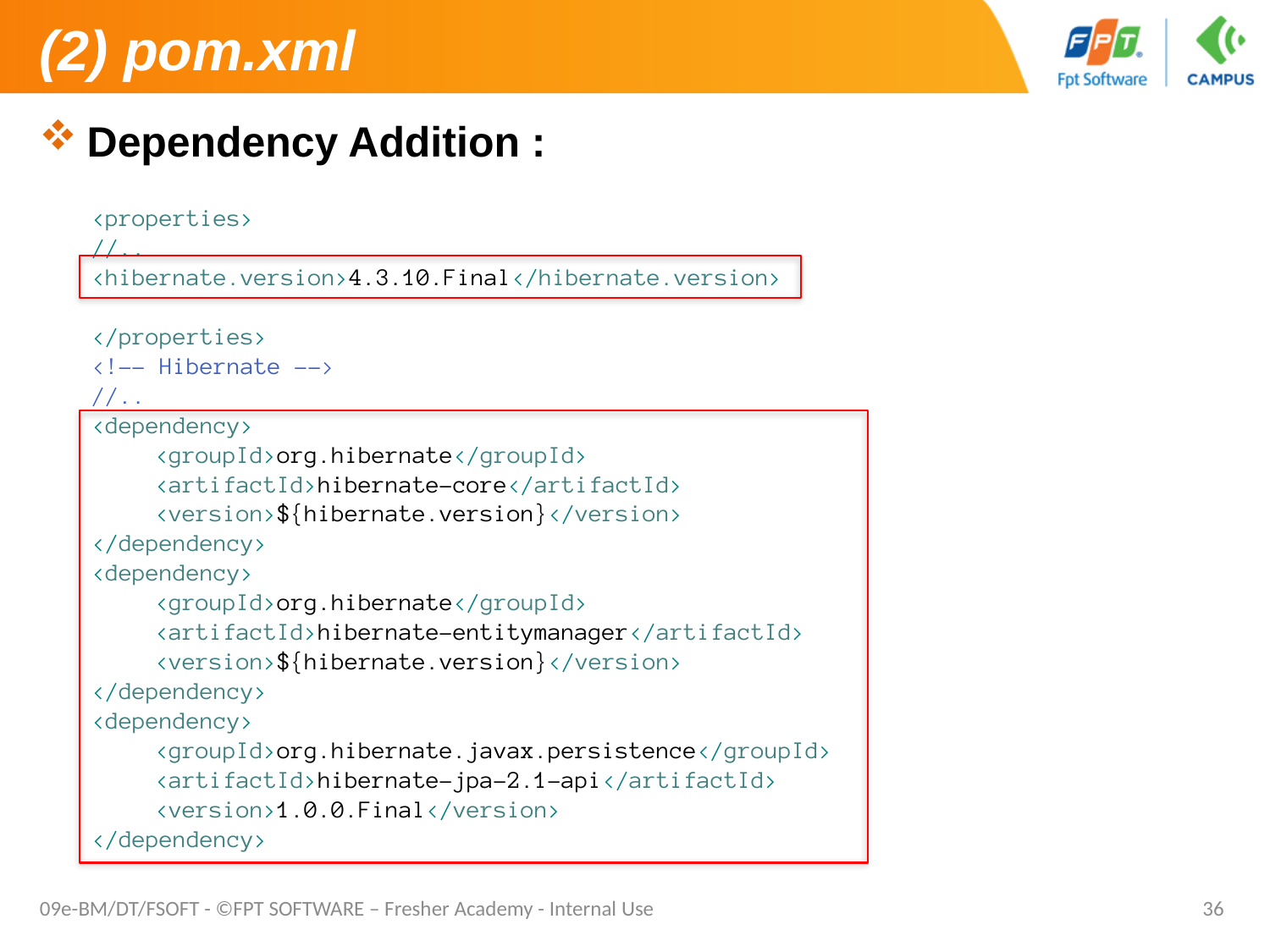

# (2) pom.xml
Dependency Addition :
<properties>
//..
<hibernate.version>4.3.10.Final</hibernate.version>

</properties>
<!-- Hibernate -->
//..
<dependency>
<groupId>org.hibernate</groupId>
<artifactId>hibernate-core</artifactId>
<version>${hibernate.version}</version>
</dependency>
<dependency>
<groupId>org.hibernate</groupId>
<artifactId>hibernate-entitymanager</artifactId>
<version>${hibernate.version}</version>
</dependency>
<dependency>
<groupId>org.hibernate.javax.persistence</groupId>
<artifactId>hibernate-jpa-2.1-api</artifactId>
<version>1.0.0.Final</version>
</dependency>

09e-BM/DT/FSOFT - ©FPT SOFTWARE – Fresher Academy - Internal Use
36